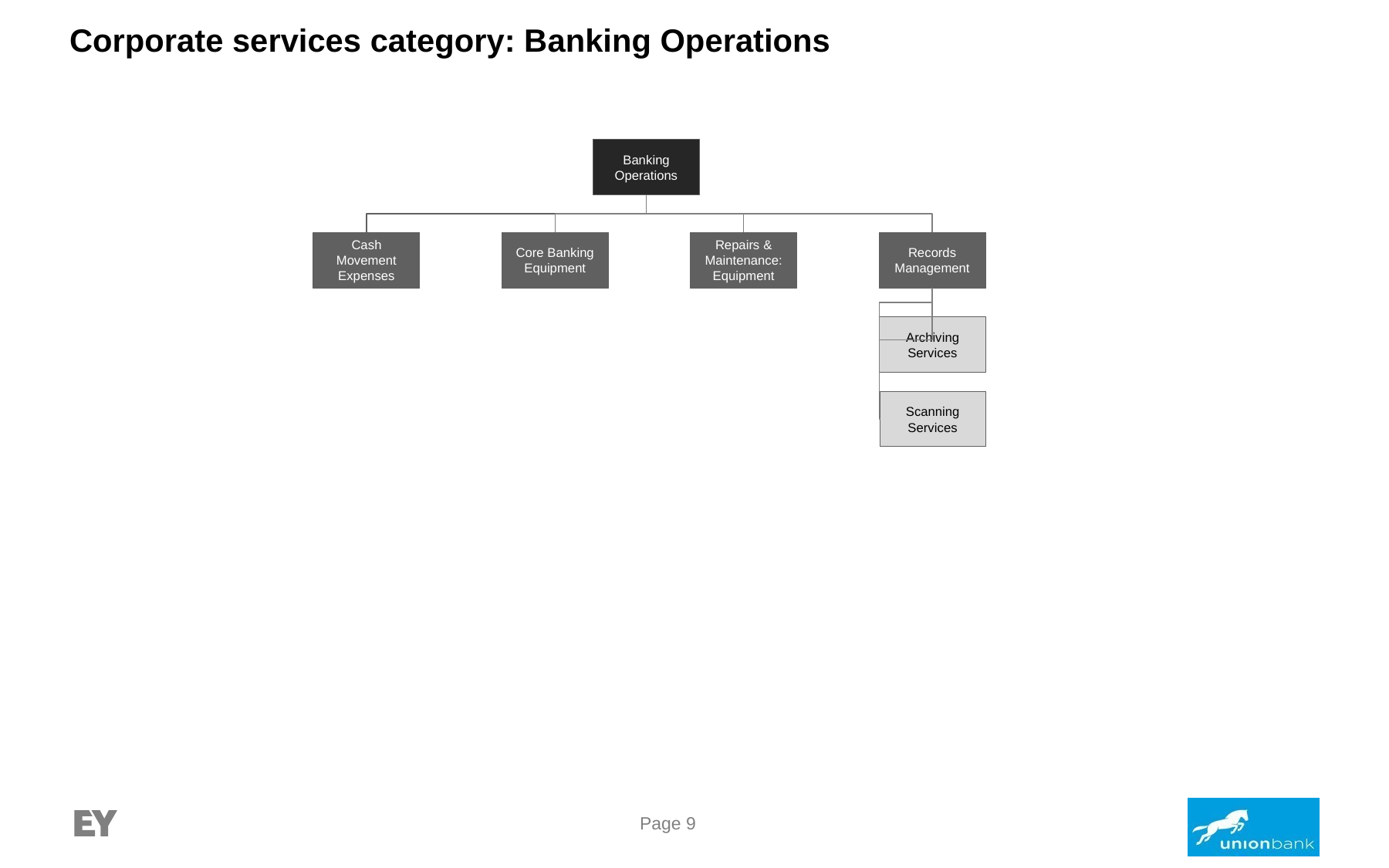

# Corporate services category: Banking Operations
Banking Operations
Cash Movement Expenses
Core Banking Equipment
Repairs & Maintenance: Equipment
Records Management
Archiving Services
Scanning Services